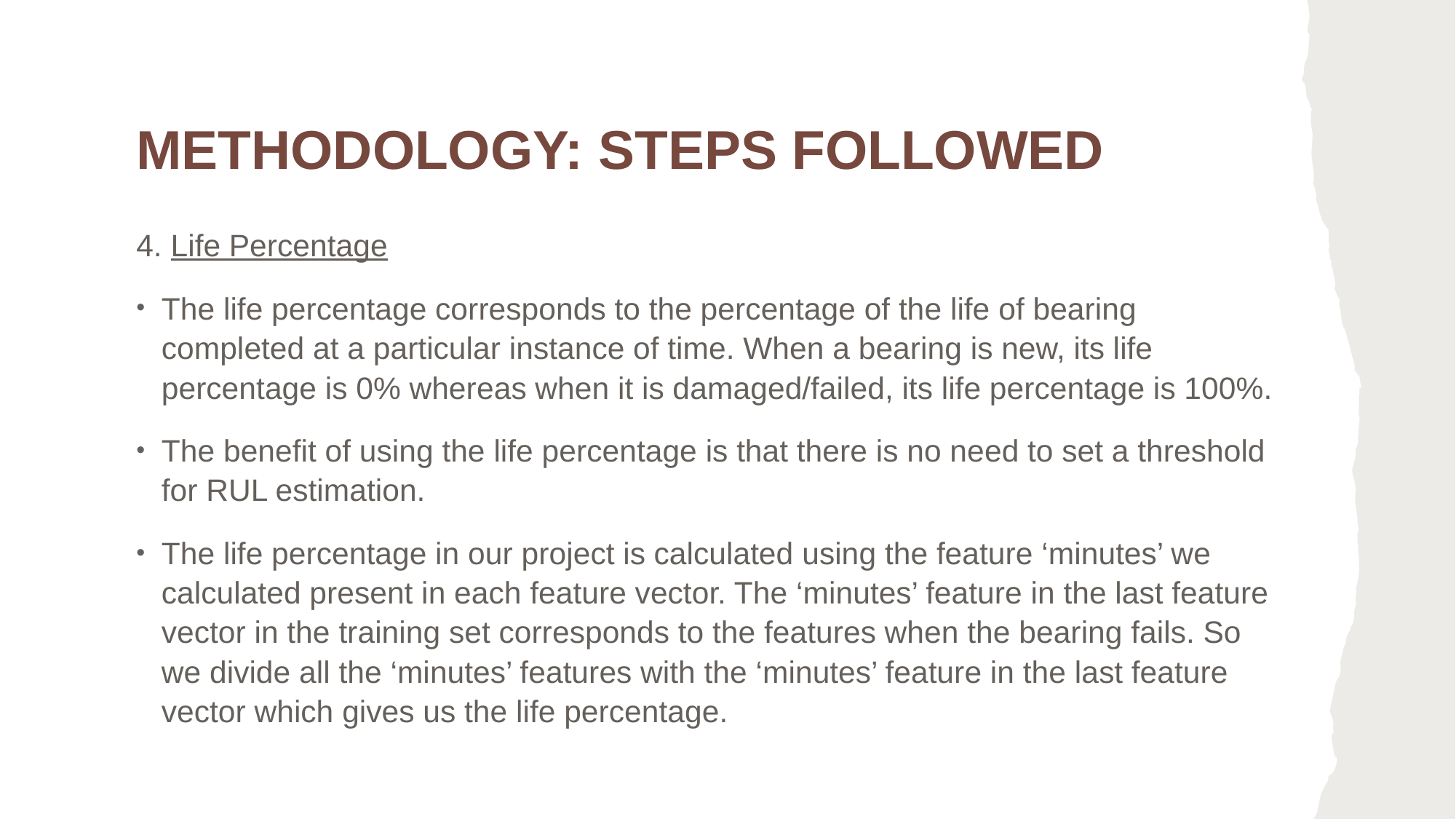

# Methodology: Steps followed
4. Life Percentage
The life percentage corresponds to the percentage of the life of bearing completed at a particular instance of time. When a bearing is new, its life percentage is 0% whereas when it is damaged/failed, its life percentage is 100%.
The benefit of using the life percentage is that there is no need to set a threshold for RUL estimation.
The life percentage in our project is calculated using the feature ‘minutes’ we calculated present in each feature vector. The ‘minutes’ feature in the last feature vector in the training set corresponds to the features when the bearing fails. So we divide all the ‘minutes’ features with the ‘minutes’ feature in the last feature vector which gives us the life percentage.